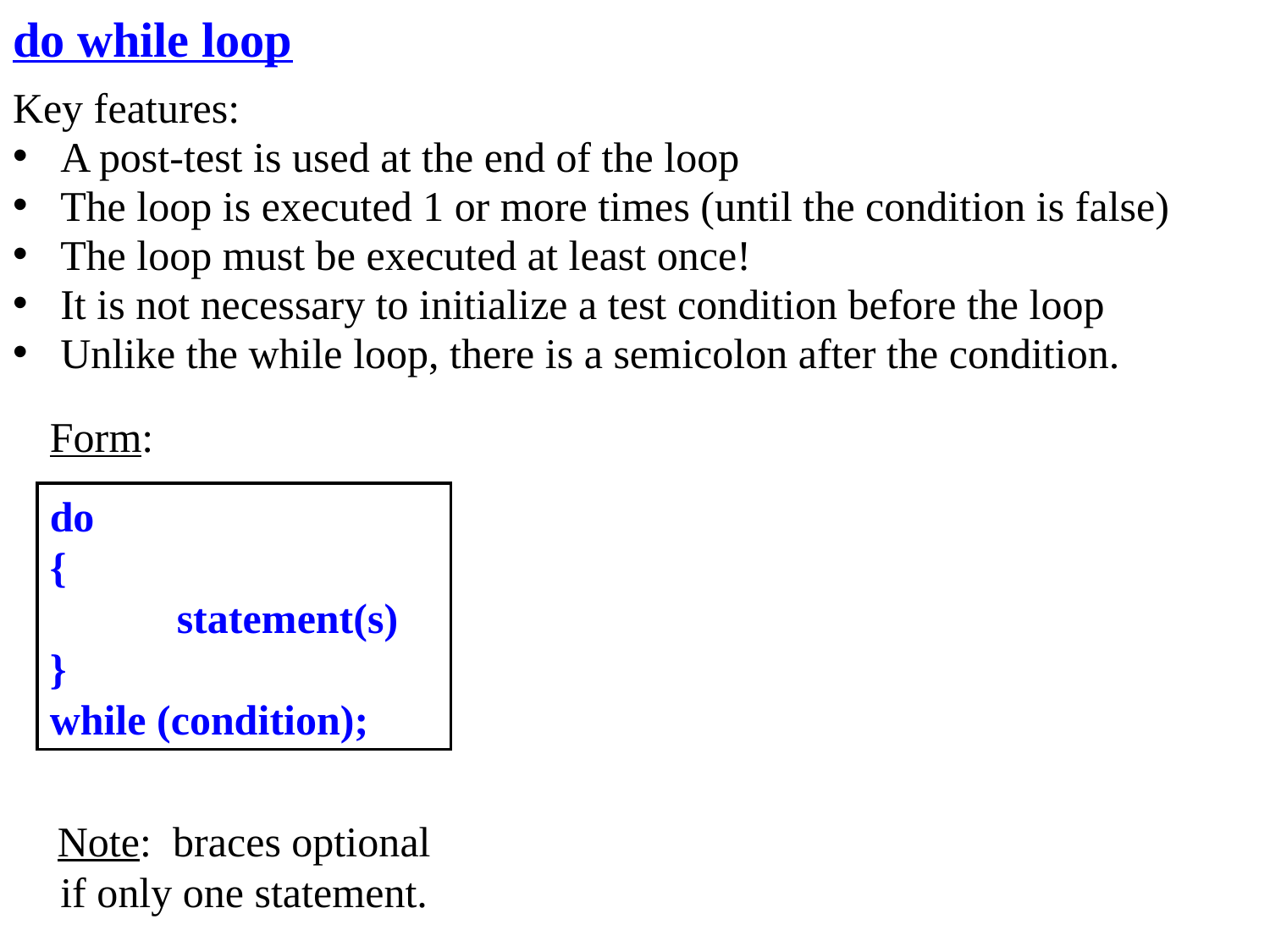

do while loop
Key features:
A post-test is used at the end of the loop
The loop is executed 1 or more times (until the condition is false)
The loop must be executed at least once!
It is not necessary to initialize a test condition before the loop
Unlike the while loop, there is a semicolon after the condition.
Form:
do
{
	statement(s)
}
while (condition);
Note:  braces optional if only one statement.